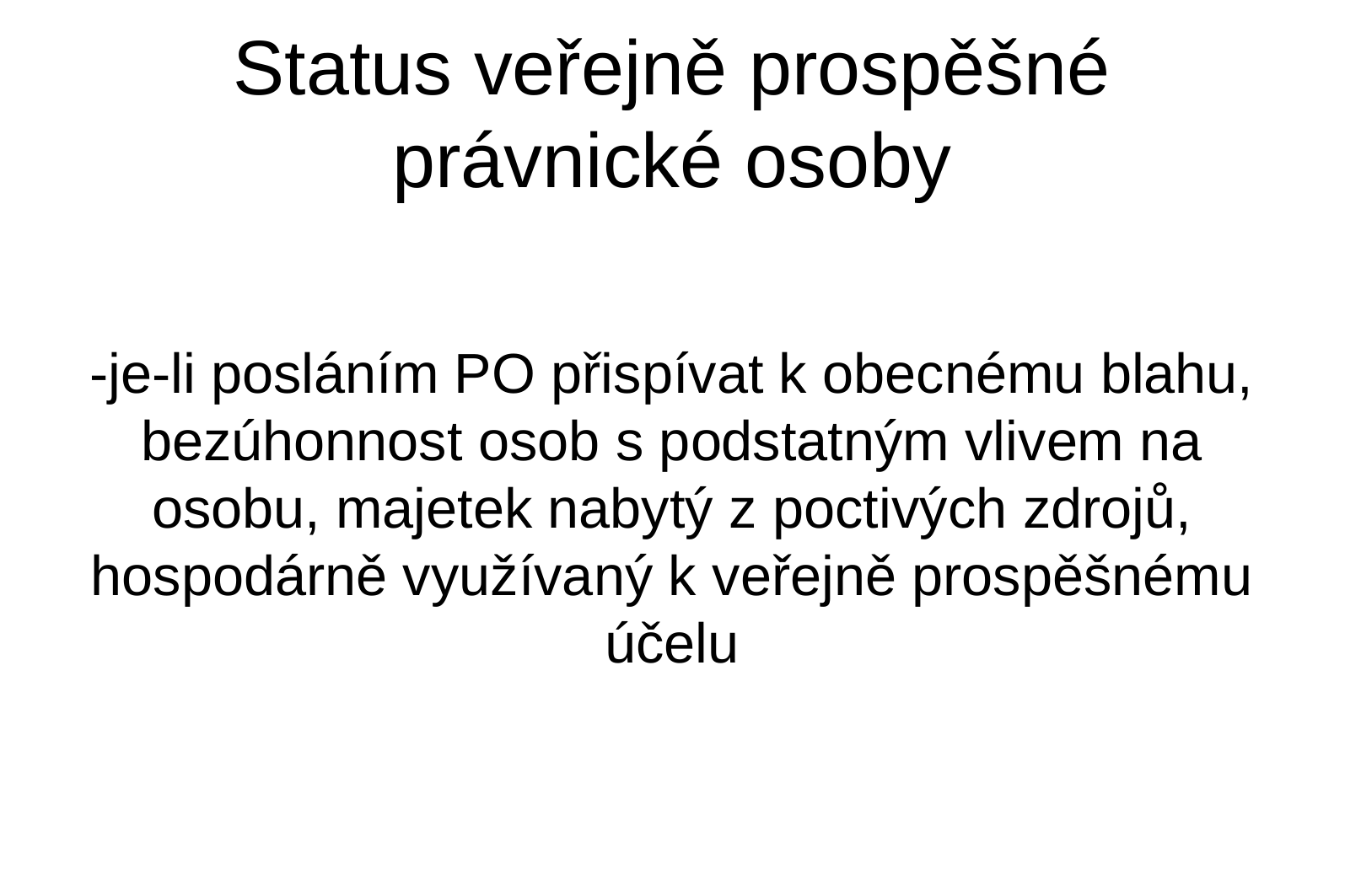

Status veřejně prospěšné právnické osoby
-je-li posláním PO přispívat k obecnému blahu, bezúhonnost osob s podstatným vlivem na osobu, majetek nabytý z poctivých zdrojů, hospodárně využívaný k veřejně prospěšnému účelu